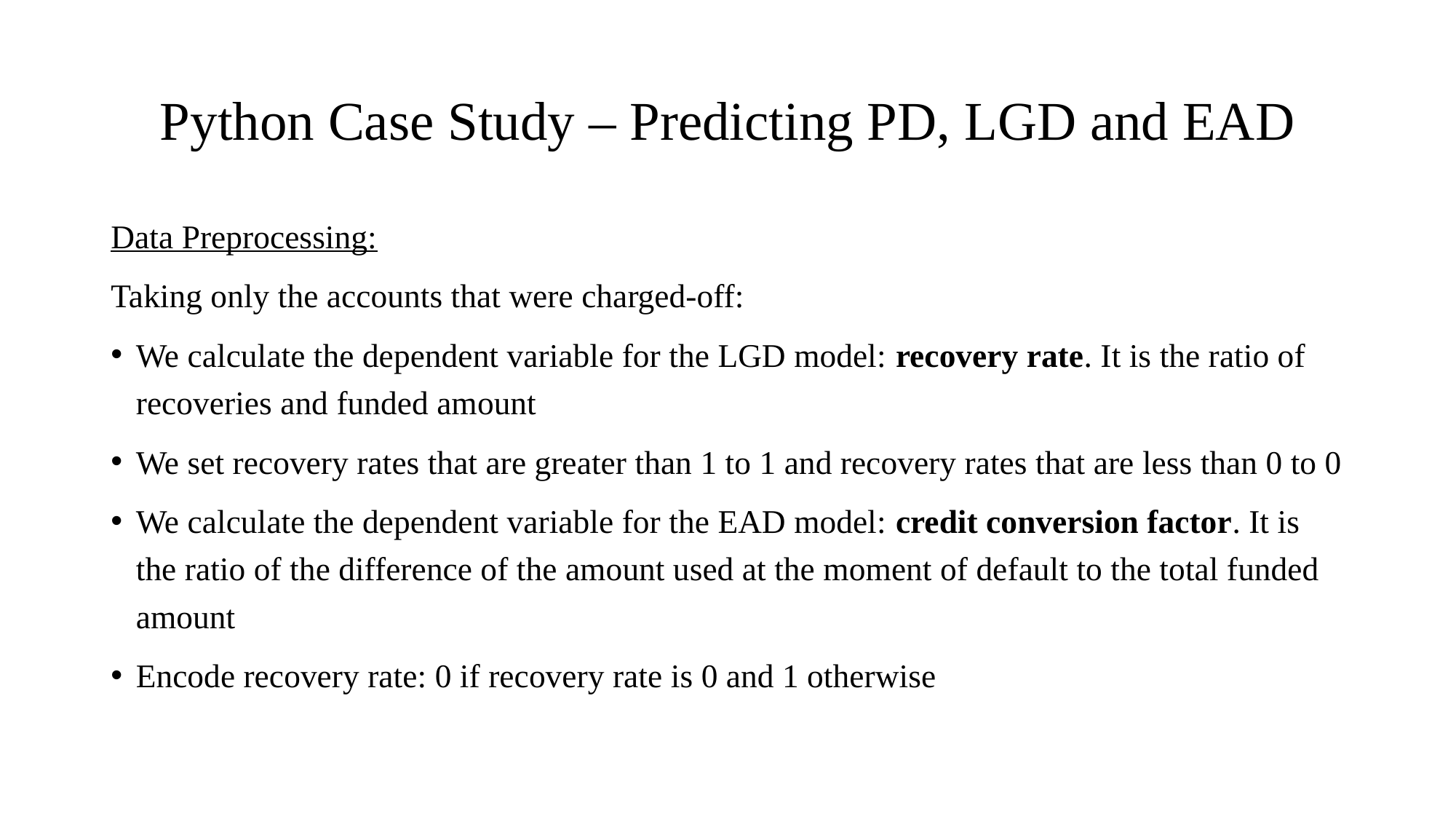

# Python Case Study – Predicting PD, LGD and EAD
Data Preprocessing:
Taking only the accounts that were charged-off:
We calculate the dependent variable for the LGD model: recovery rate. It is the ratio of recoveries and funded amount
We set recovery rates that are greater than 1 to 1 and recovery rates that are less than 0 to 0
We calculate the dependent variable for the EAD model: credit conversion factor. It is the ratio of the difference of the amount used at the moment of default to the total funded amount
Encode recovery rate: 0 if recovery rate is 0 and 1 otherwise